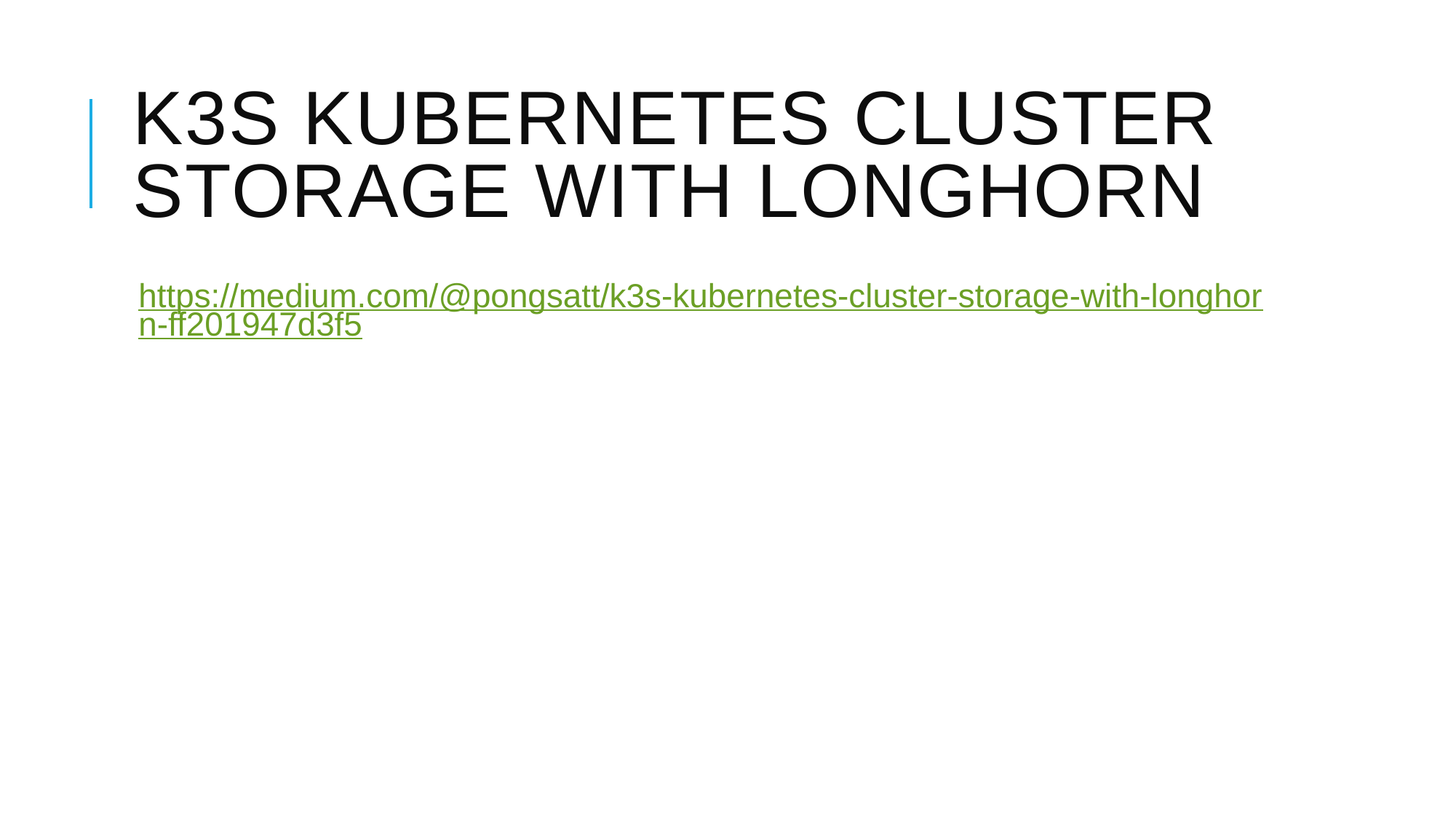

# K3s Kubernetes cluster storage with Longhorn
https://medium.com/@pongsatt/k3s-kubernetes-cluster-storage-with-longhorn-ff201947d3f5